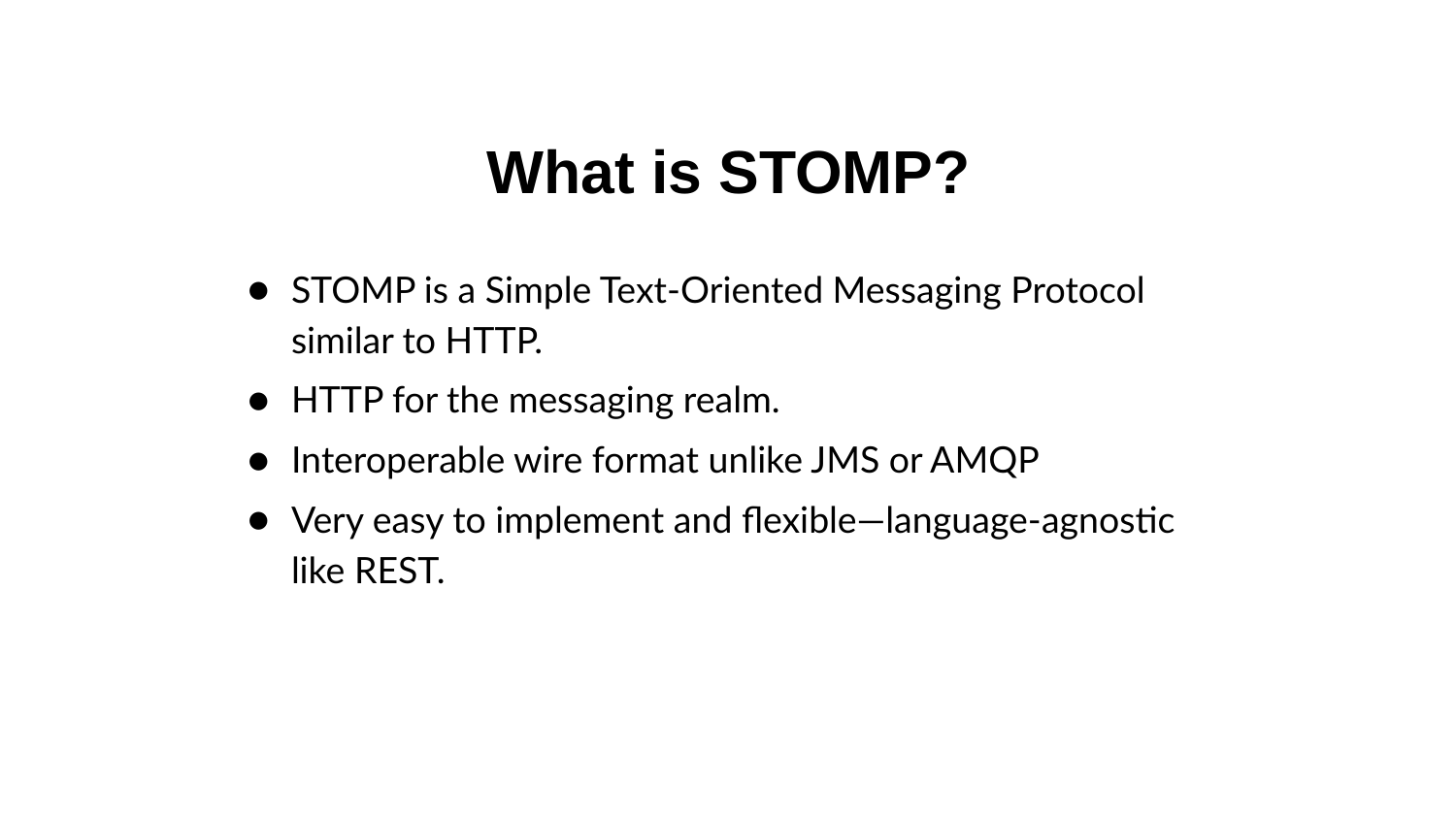

# What is STOMP?
STOMP is a Simple Text-Oriented Messaging Protocol similar to HTTP.
HTTP for the messaging realm.
Interoperable wire format unlike JMS or AMQP
Very easy to implement and flexible—language-agnostic like REST.